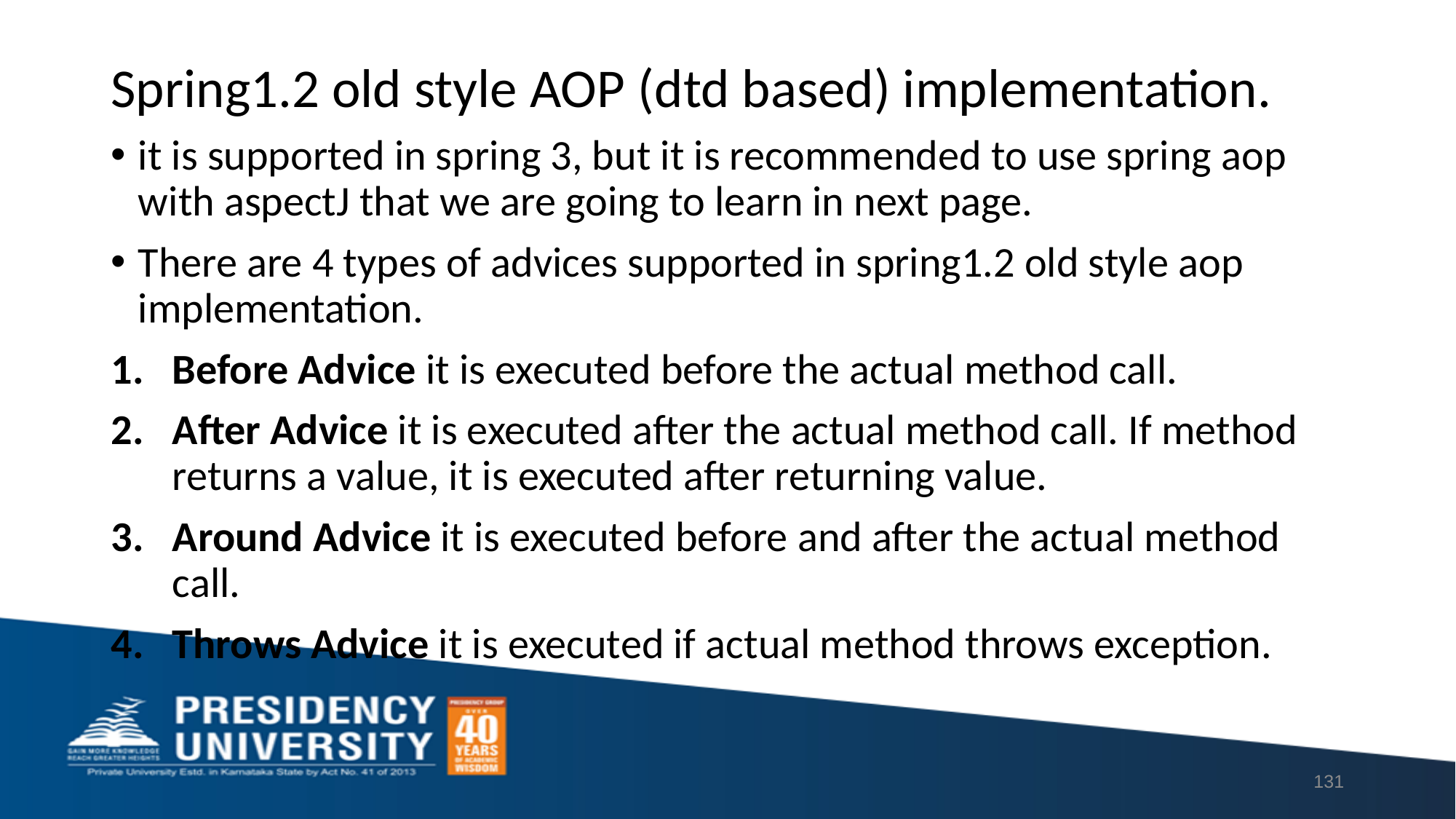

# Spring1.2 old style AOP (dtd based) implementation.
it is supported in spring 3, but it is recommended to use spring aop with aspectJ that we are going to learn in next page.
There are 4 types of advices supported in spring1.2 old style aop implementation.
Before Advice it is executed before the actual method call.
After Advice it is executed after the actual method call. If method returns a value, it is executed after returning value.
Around Advice it is executed before and after the actual method call.
Throws Advice it is executed if actual method throws exception.

131